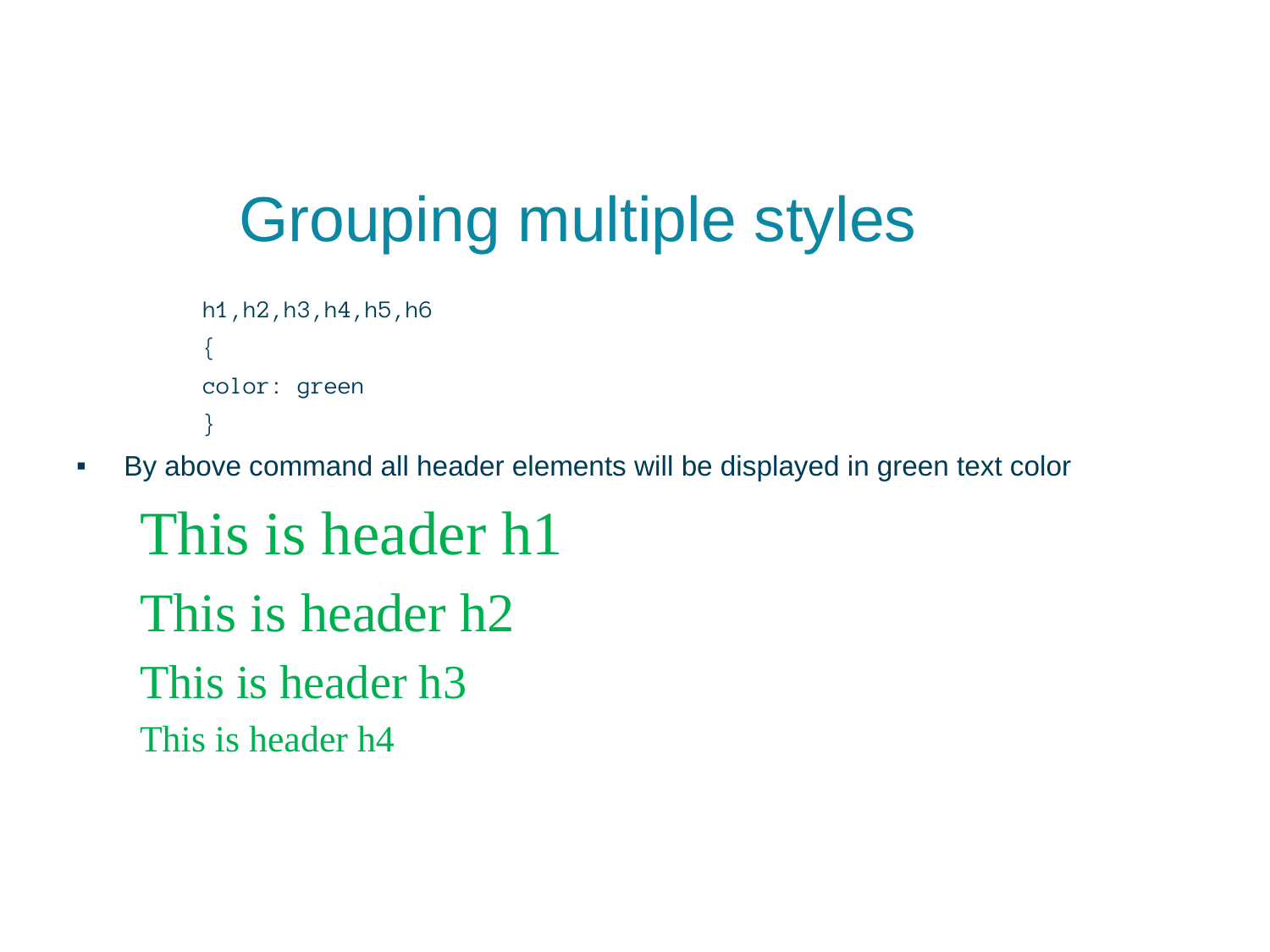

# Grouping multiple styles
h1,h2,h3,h4,h5,h6
{
color: green
}
By above command all header elements will be displayed in green text color
This is header h1
This is header h2
This is header h3
This is header h4